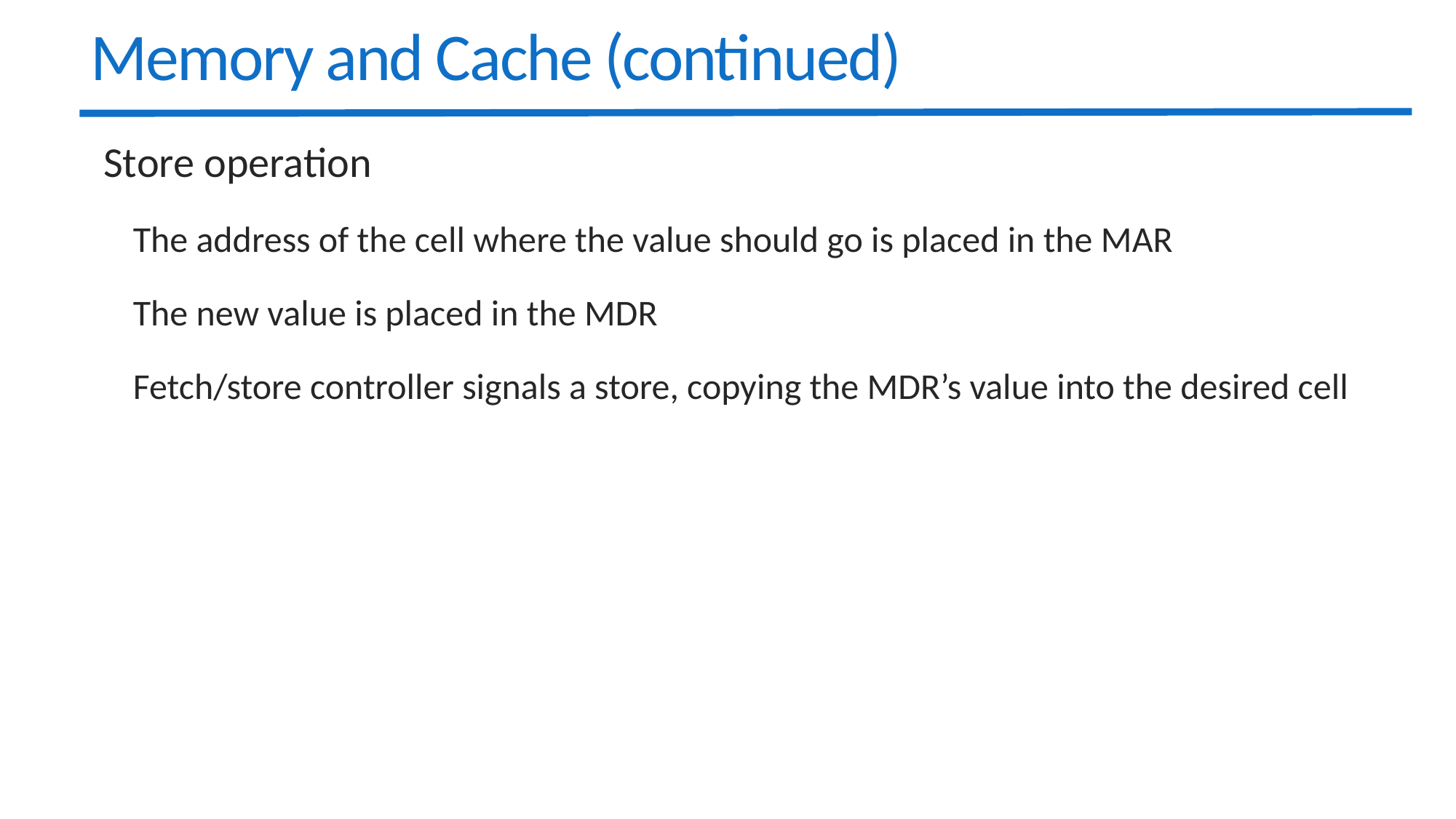

# Memory and Cache (continued)
Store operation
The address of the cell where the value should go is placed in the MAR
The new value is placed in the MDR
Fetch/store controller signals a store, copying the MDR’s value into the desired cell